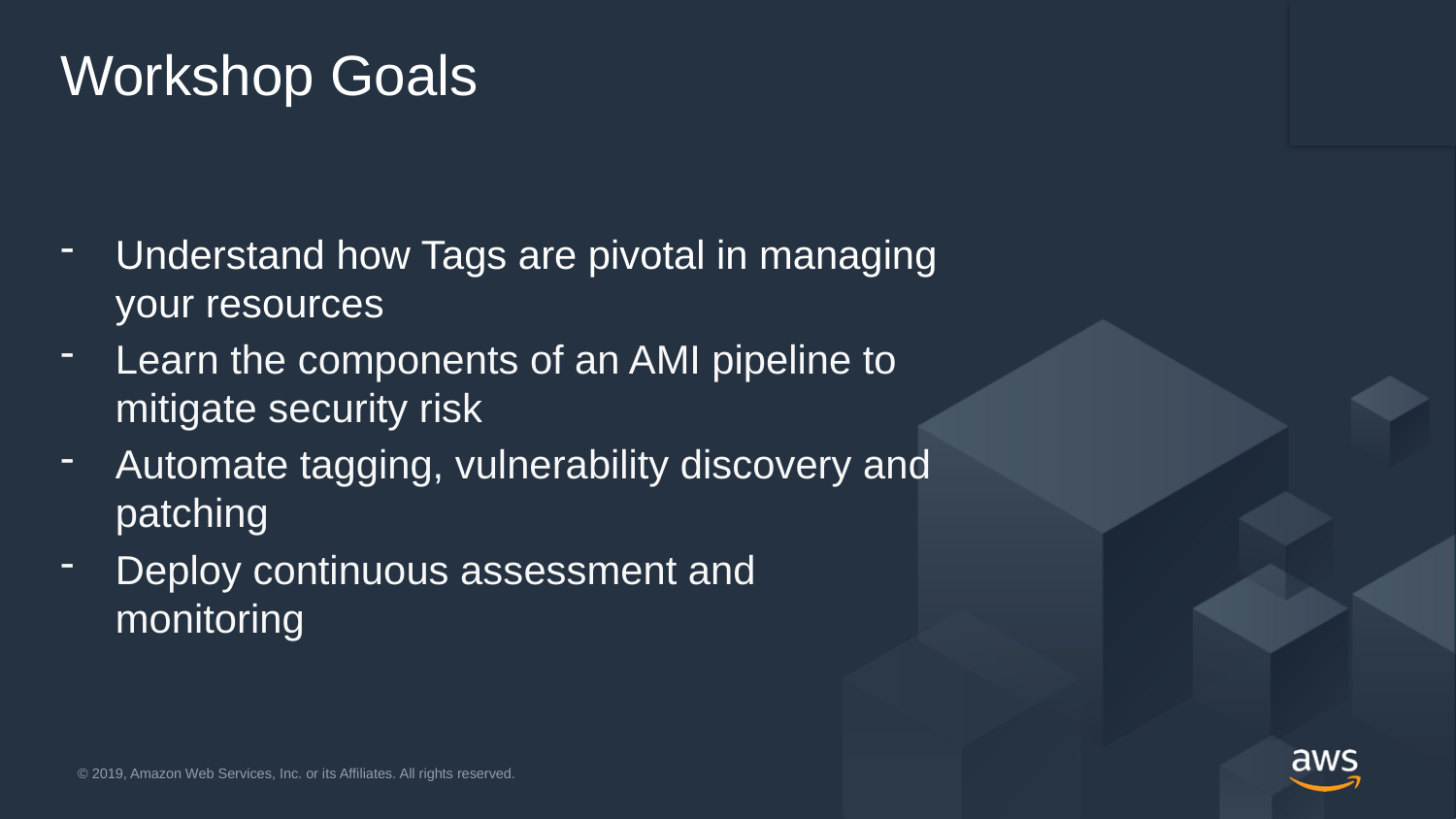

# Workshop Goals
Understand how Tags are pivotal in managing your resources
Learn the components of an AMI pipeline to mitigate security risk
Automate tagging, vulnerability discovery and patching
Deploy continuous assessment and monitoring